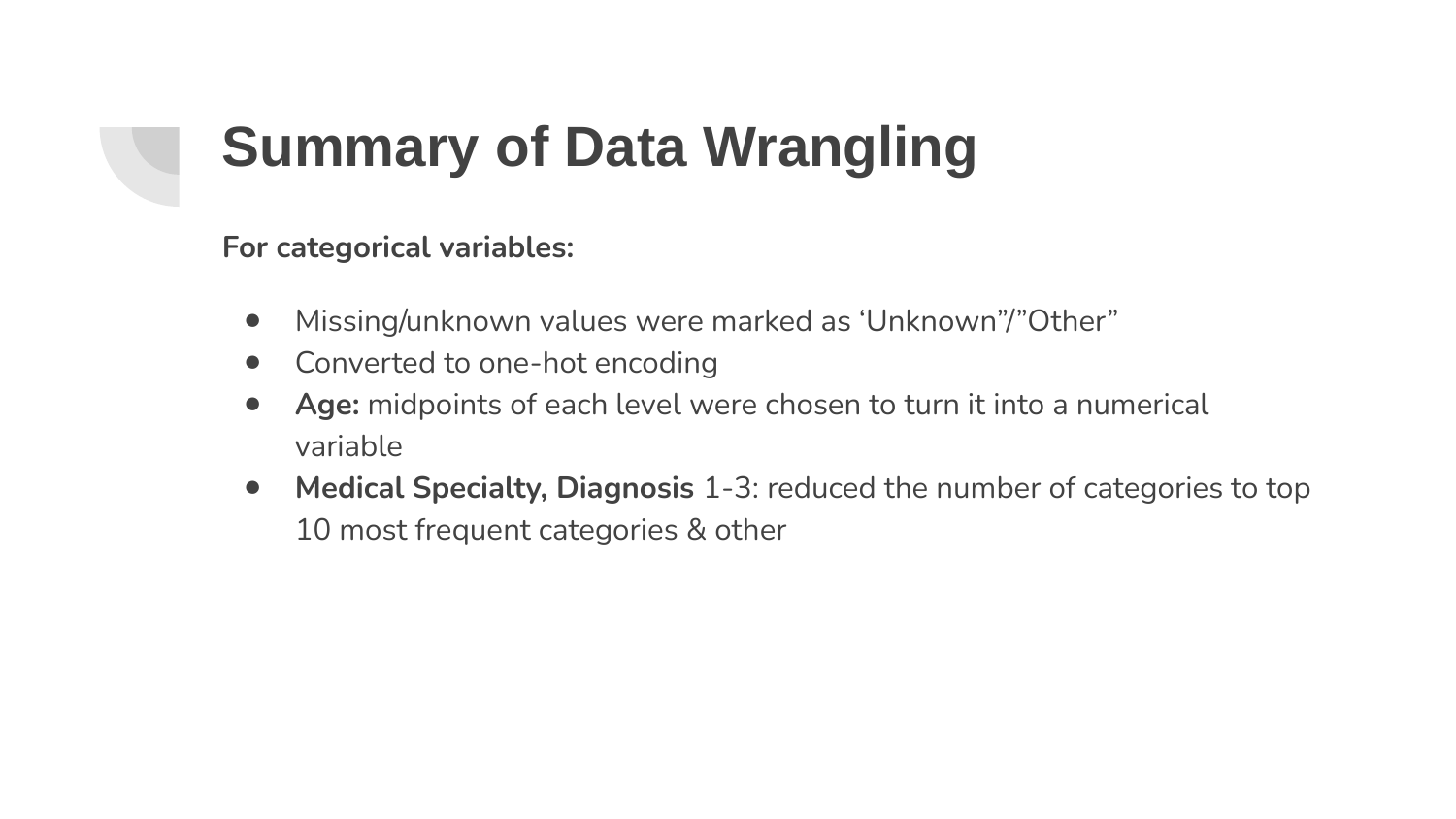

# Summary of Data Wrangling
For categorical variables:
Missing/unknown values were marked as ‘Unknown”/”Other”
Converted to one-hot encoding
Age: midpoints of each level were chosen to turn it into a numerical variable
Medical Specialty, Diagnosis 1-3: reduced the number of categories to top 10 most frequent categories & other